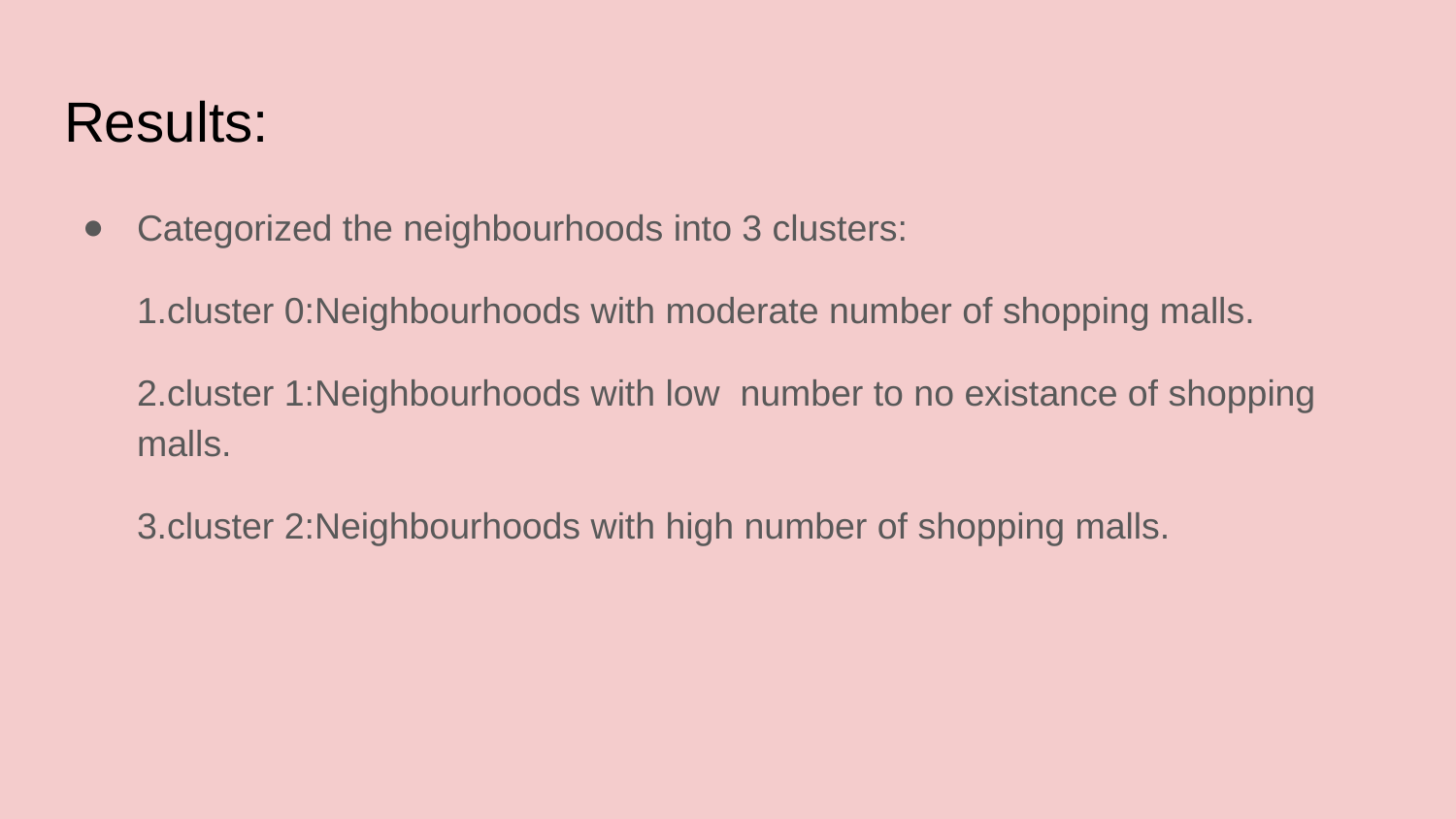

# Results:
Categorized the neighbourhoods into 3 clusters:
1.cluster 0:Neighbourhoods with moderate number of shopping malls.
2.cluster 1:Neighbourhoods with low  number to no existance of shopping        malls.
3.cluster 2:Neighbourhoods with high number of shopping malls.